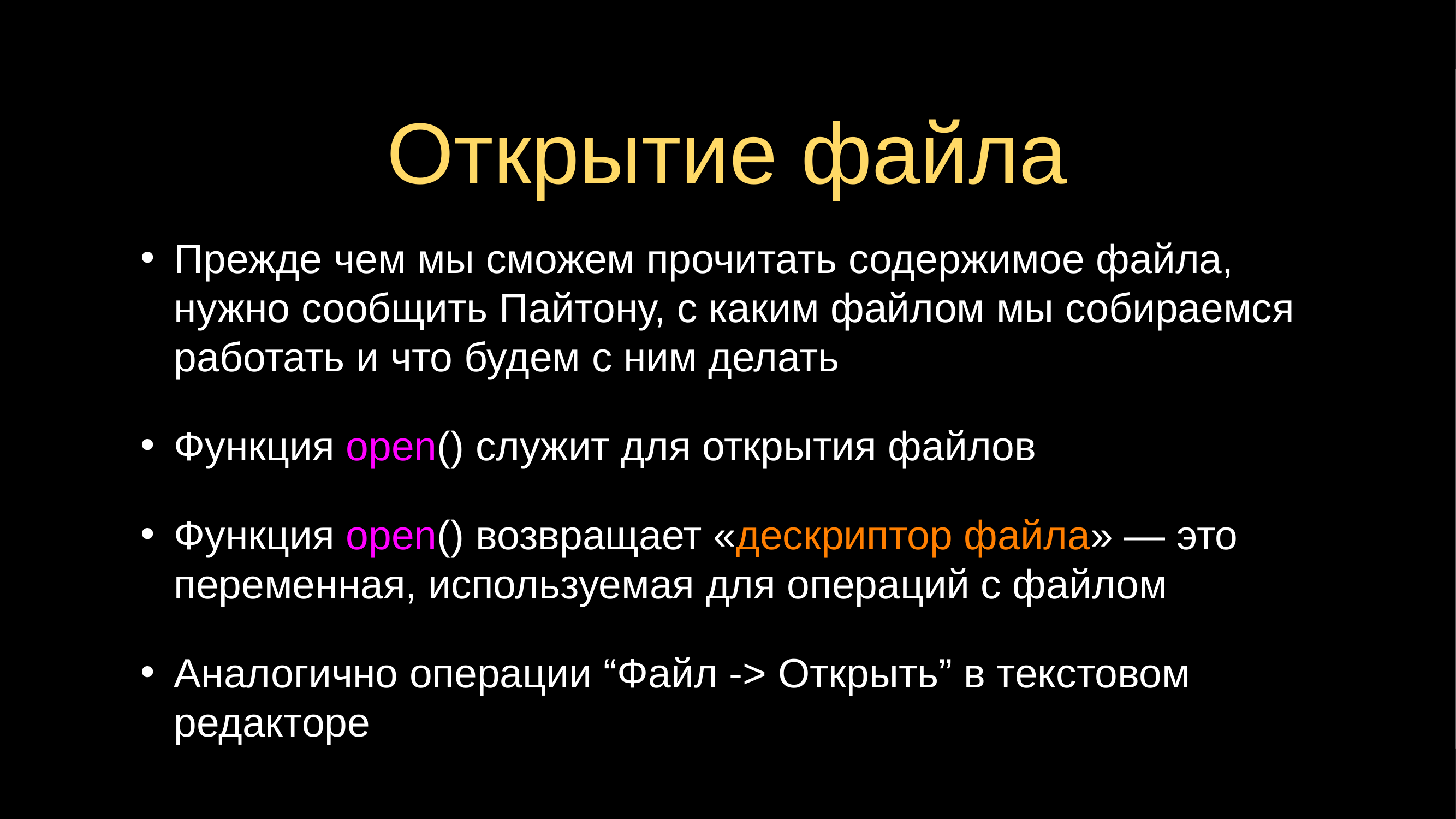

# Открытие файла
Прежде чем мы сможем прочитать содержимое файла, нужно сообщить Пайтону, с каким файлом мы собираемся работать и что будем с ним делать
Функция open() служит для открытия файлов
Функция open() возвращает «дескриптор файла» — это переменная, используемая для операций с файлом
Аналогично операции “Файл -> Открыть” в текстовом редакторе